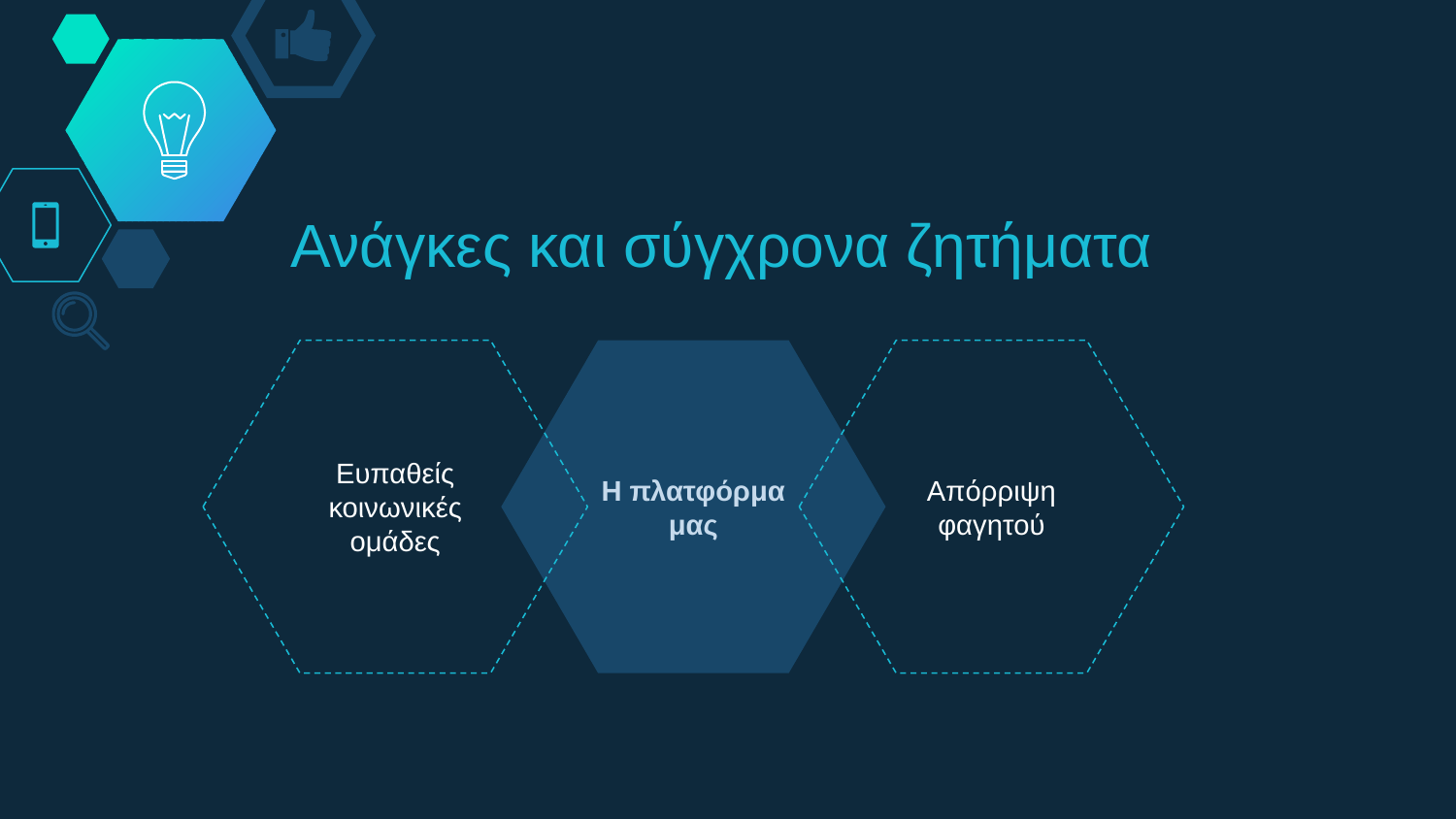

# Ανάγκες και σύγχρονα ζητήματα
Ευπαθείς κοινωνικές ομάδες
Η πλατφόρμα μας
Απόρριψη φαγητού